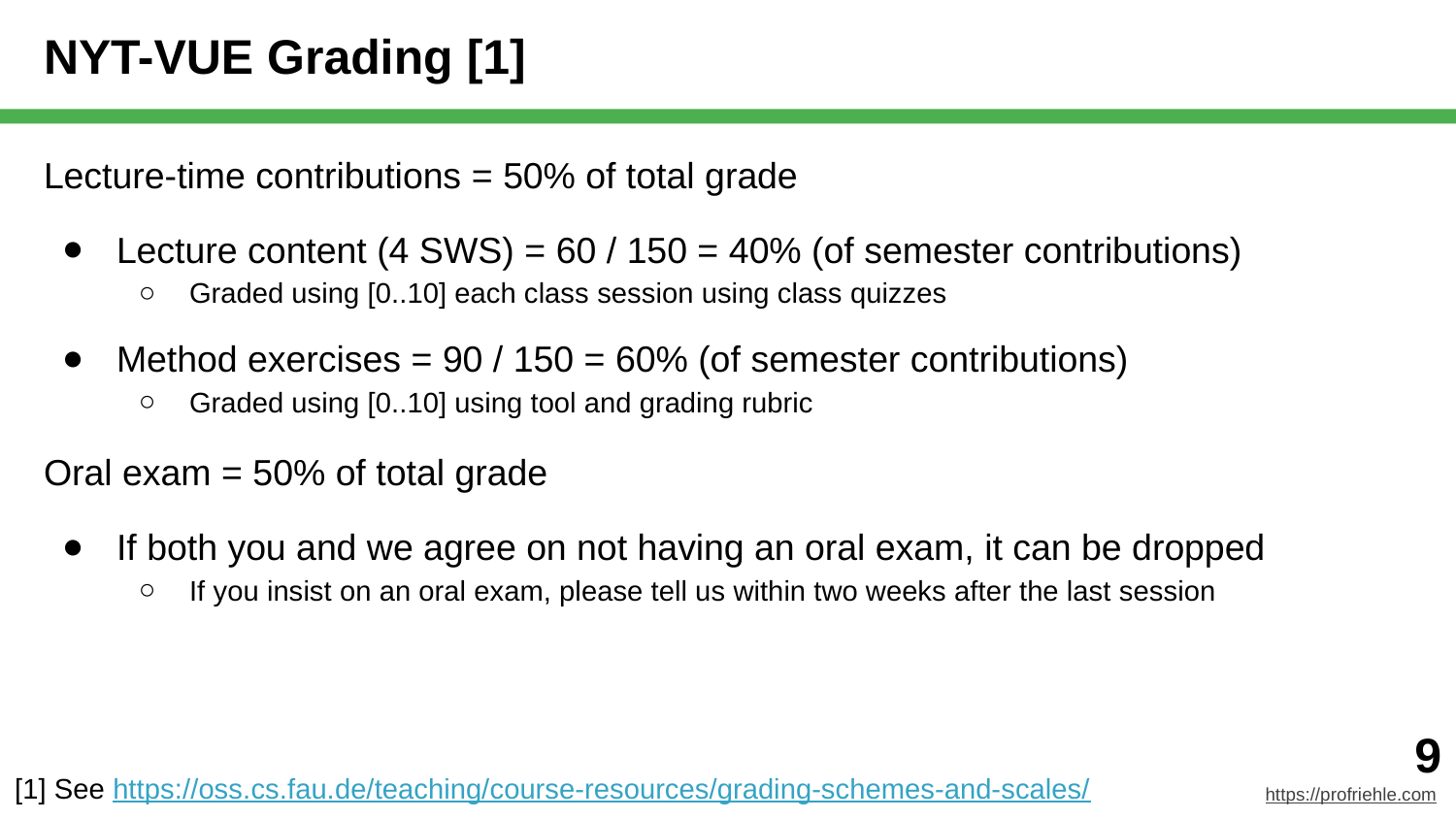

# NYT-VUE Grading [1]
Lecture-time contributions = 50% of total grade
Lecture content (4 SWS) = 60 / 150 = 40% (of semester contributions)
Graded using [0..10] each class session using class quizzes
Method exercises = 90 / 150 = 60% (of semester contributions)
Graded using [0..10] using tool and grading rubric
Oral exam = 50% of total grade
If both you and we agree on not having an oral exam, it can be dropped
If you insist on an oral exam, please tell us within two weeks after the last session

[1] See https://oss.cs.fau.de/teaching/course-resources/grading-schemes-and-scales/
9
https://profriehle.com